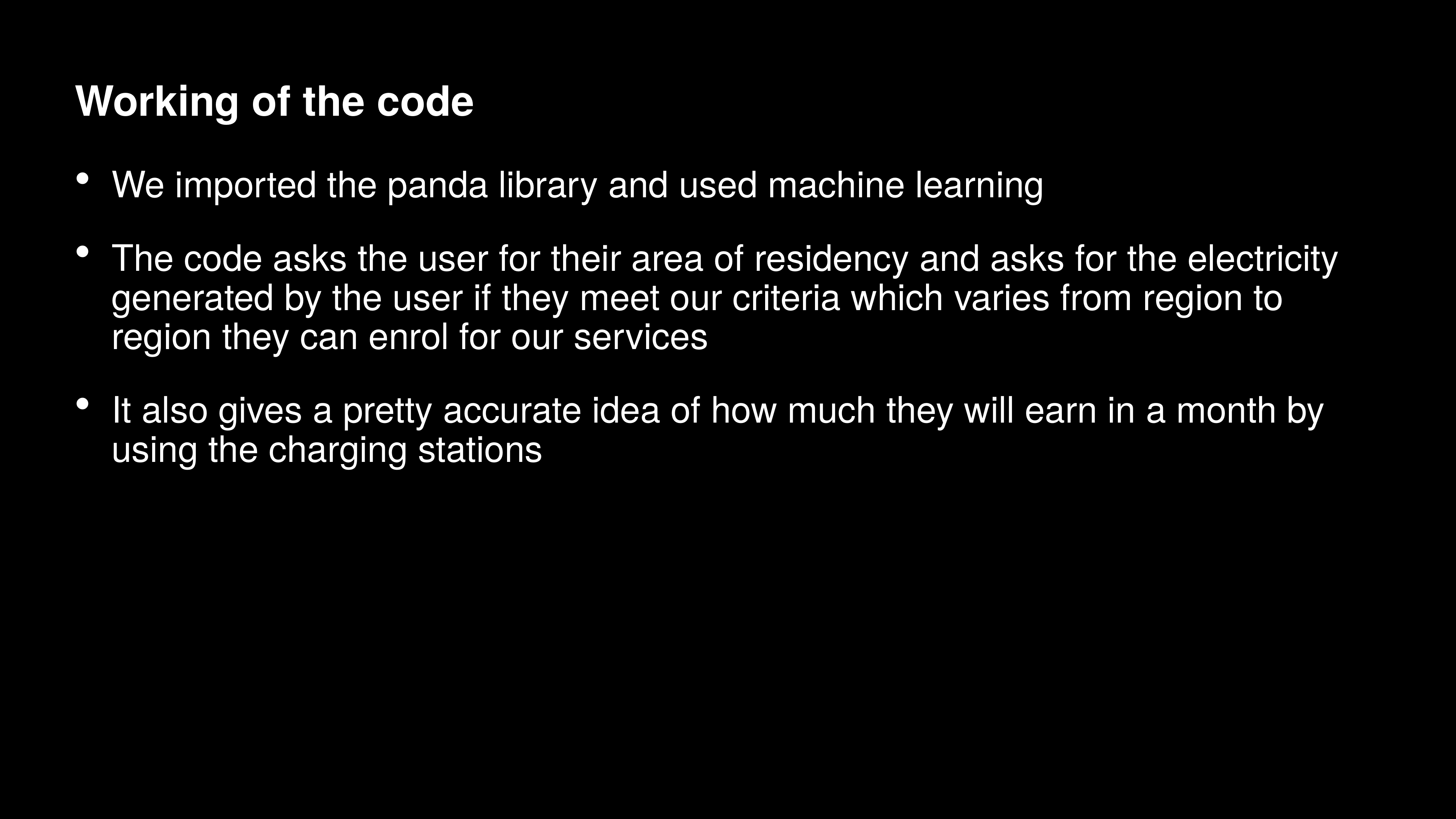

Working of the code
We imported the panda library and used machine learning
The code asks the user for their area of residency and asks for the electricity generated by the user if they meet our criteria which varies from region to region they can enrol for our services
It also gives a pretty accurate idea of how much they will earn in a month by using the charging stations